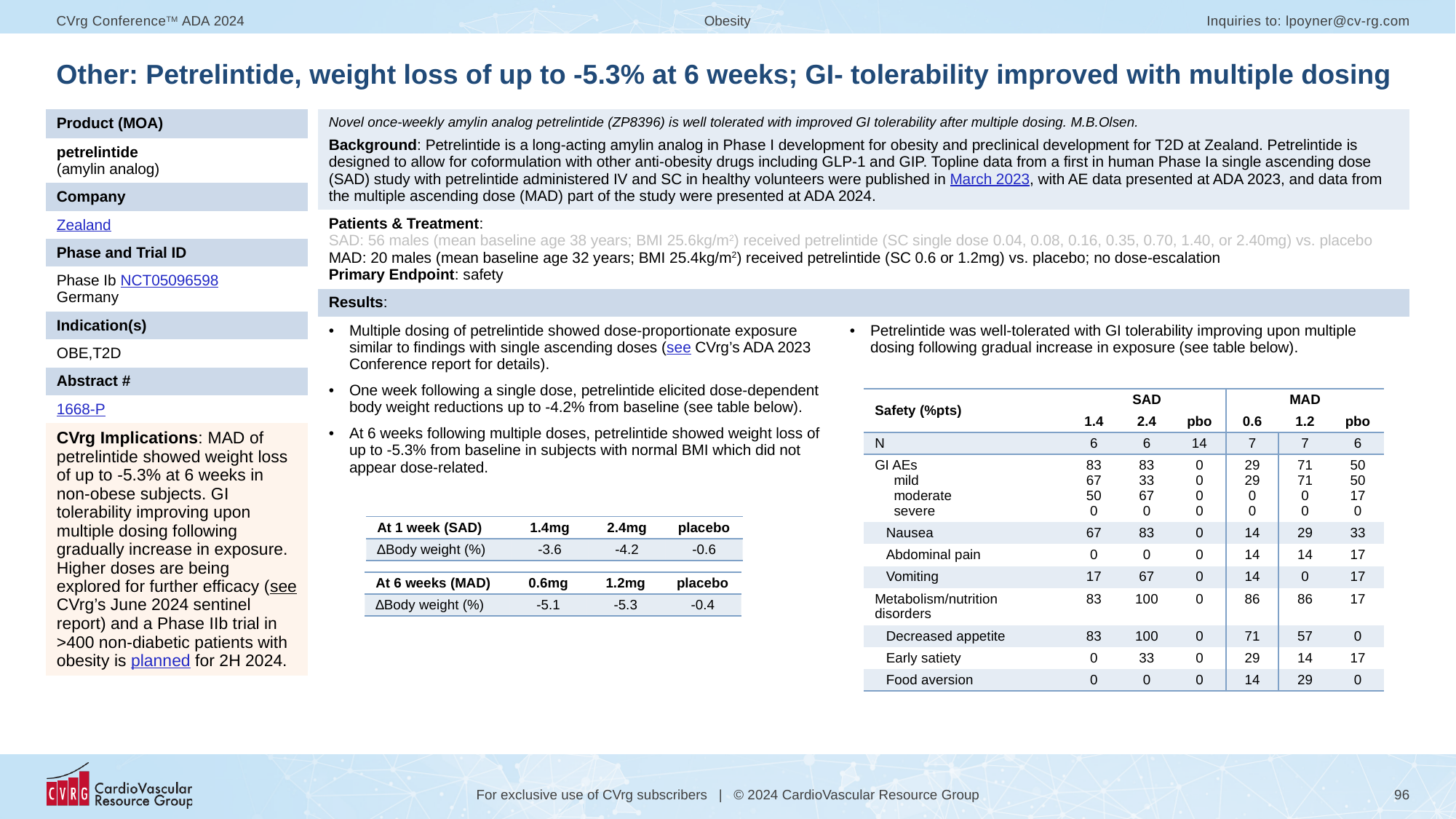

# Other: Petrelintide, weight loss of up to -5.3% at 6 weeks; GI- tolerability improved with multiple dosing
| Product (MOA) |
| --- |
| petrelintide (amylin analog) |
| Company |
| Zealand |
| Phase and Trial ID |
| Phase Ib NCT05096598 Germany |
| Indication(s) |
| OBE,T2D |
| Abstract # |
| 1668-P |
| CVrg Implications: MAD of petrelintide showed weight loss of up to -5.3% at 6 weeks in non-obese subjects. GI tolerability improving upon multiple dosing following gradually increase in exposure. Higher doses are being explored for further efficacy (see CVrg’s June 2024 sentinel report) and a Phase IIb trial in >400 non-diabetic patients with obesity is planned for 2H 2024. |
| Novel once-weekly amylin analog petrelintide (ZP8396) is well tolerated with improved GI tolerability after multiple dosing. M.B.Olsen. Background: Petrelintide is a long-acting amylin analog in Phase I development for obesity and preclinical development for T2D at Zealand. Petrelintide is designed to allow for coformulation with other anti-obesity drugs including GLP-1 and GIP. Topline data from a first in human Phase Ia single ascending dose (SAD) study with petrelintide administered IV and SC in healthy volunteers were published in March 2023, with AE data presented at ADA 2023, and data from the multiple ascending dose (MAD) part of the study were presented at ADA 2024. |  |
| --- | --- |
| Patients & Treatment: SAD: 56 males (mean baseline age 38 years; BMI 25.6kg/m2) received petrelintide (SC single dose 0.04, 0.08, 0.16, 0.35, 0.70, 1.40, or 2.40mg) vs. placebo MAD: 20 males (mean baseline age 32 years; BMI 25.4kg/m2) received petrelintide (SC 0.6 or 1.2mg) vs. placebo; no dose-escalation Primary Endpoint: safety |  |
| Results: |  |
| Multiple dosing of petrelintide showed dose-proportionate exposure similar to findings with single ascending doses (see CVrg’s ADA 2023 Conference report for details). One week following a single dose, petrelintide elicited dose-dependent body weight reductions up to -4.2% from baseline (see table below). At 6 weeks following multiple doses, petrelintide showed weight loss of up to -5.3% from baseline in subjects with normal BMI which did not appear dose-related. | Petrelintide was well-tolerated with GI tolerability improving upon multiple dosing following gradual increase in exposure (see table below). |
|  |  |
| Safety (%pts) | SAD |  |  | MAD |  |  |
| --- | --- | --- | --- | --- | --- | --- |
|  | 1.4 | 2.4 | pbo | 0.6 | 1.2 | pbo |
| N | 6 | 6 | 14 | 7 | 7 | 6 |
| GI AEs mild moderate severe | 83 67 50 0 | 83 33 67 0 | 0 0 0 0 | 29 29 0 0 | 71 71 0 0 | 50 50 17 0 |
| Nausea | 67 | 83 | 0 | 14 | 29 | 33 |
| Abdominal pain | 0 | 0 | 0 | 14 | 14 | 17 |
| Vomiting | 17 | 67 | 0 | 14 | 0 | 17 |
| Metabolism/nutrition disorders | 83 | 100 | 0 | 86 | 86 | 17 |
| Decreased appetite | 83 | 100 | 0 | 71 | 57 | 0 |
| Early satiety | 0 | 33 | 0 | 29 | 14 | 17 |
| Food aversion | 0 | 0 | 0 | 14 | 29 | 0 |
| At 1 week (SAD) | 1.4mg | 2.4mg | placebo |
| --- | --- | --- | --- |
| ∆Body weight (%) | -3.6 | -4.2 | -0.6 |
| At 6 weeks (MAD) | 0.6mg | 1.2mg | placebo |
| --- | --- | --- | --- |
| ∆Body weight (%) | -5.1 | -5.3 | -0.4 |